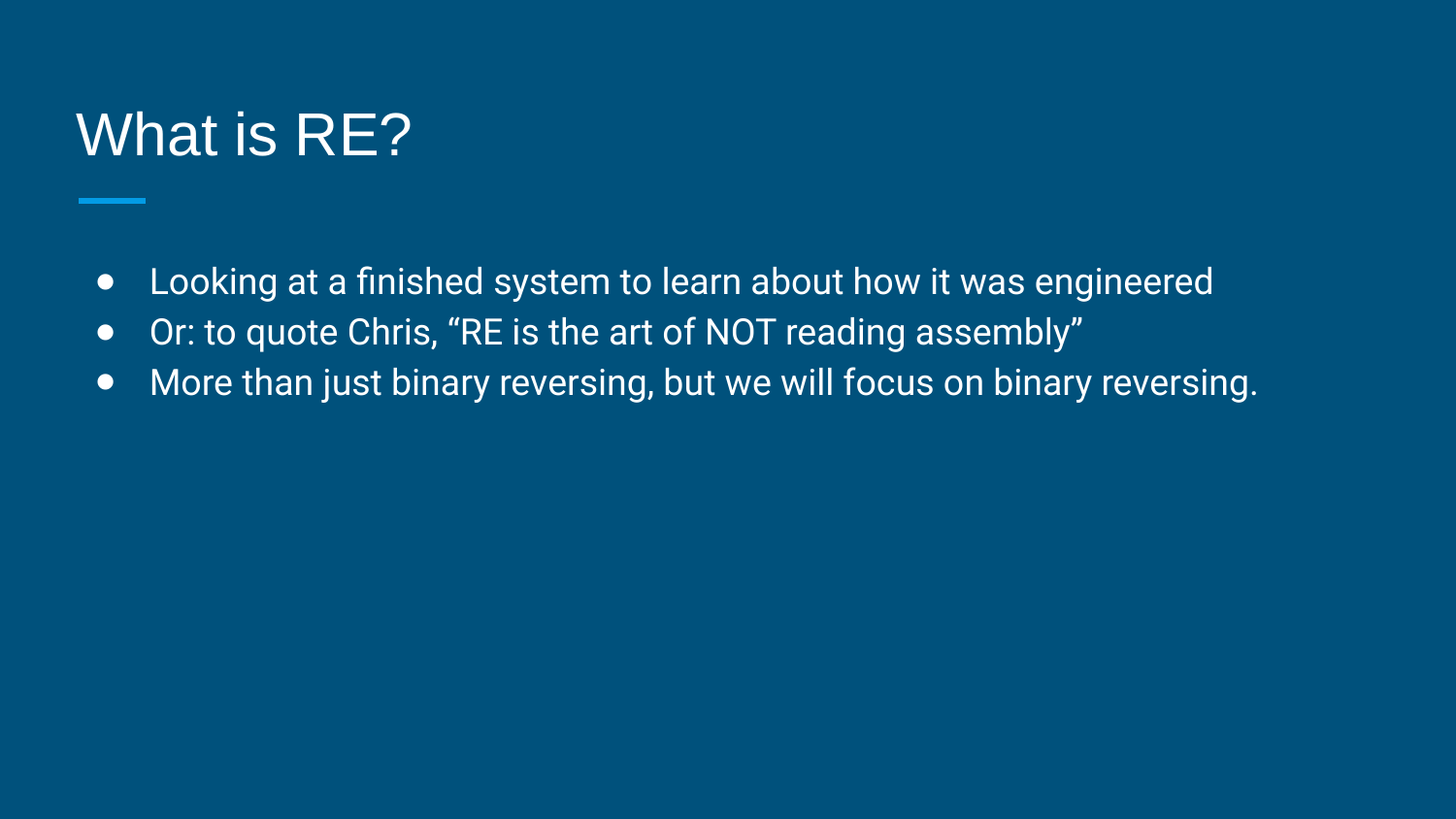

# What is RE?
Looking at a finished system to learn about how it was engineered
Or: to quote Chris, “RE is the art of NOT reading assembly”
More than just binary reversing, but we will focus on binary reversing.